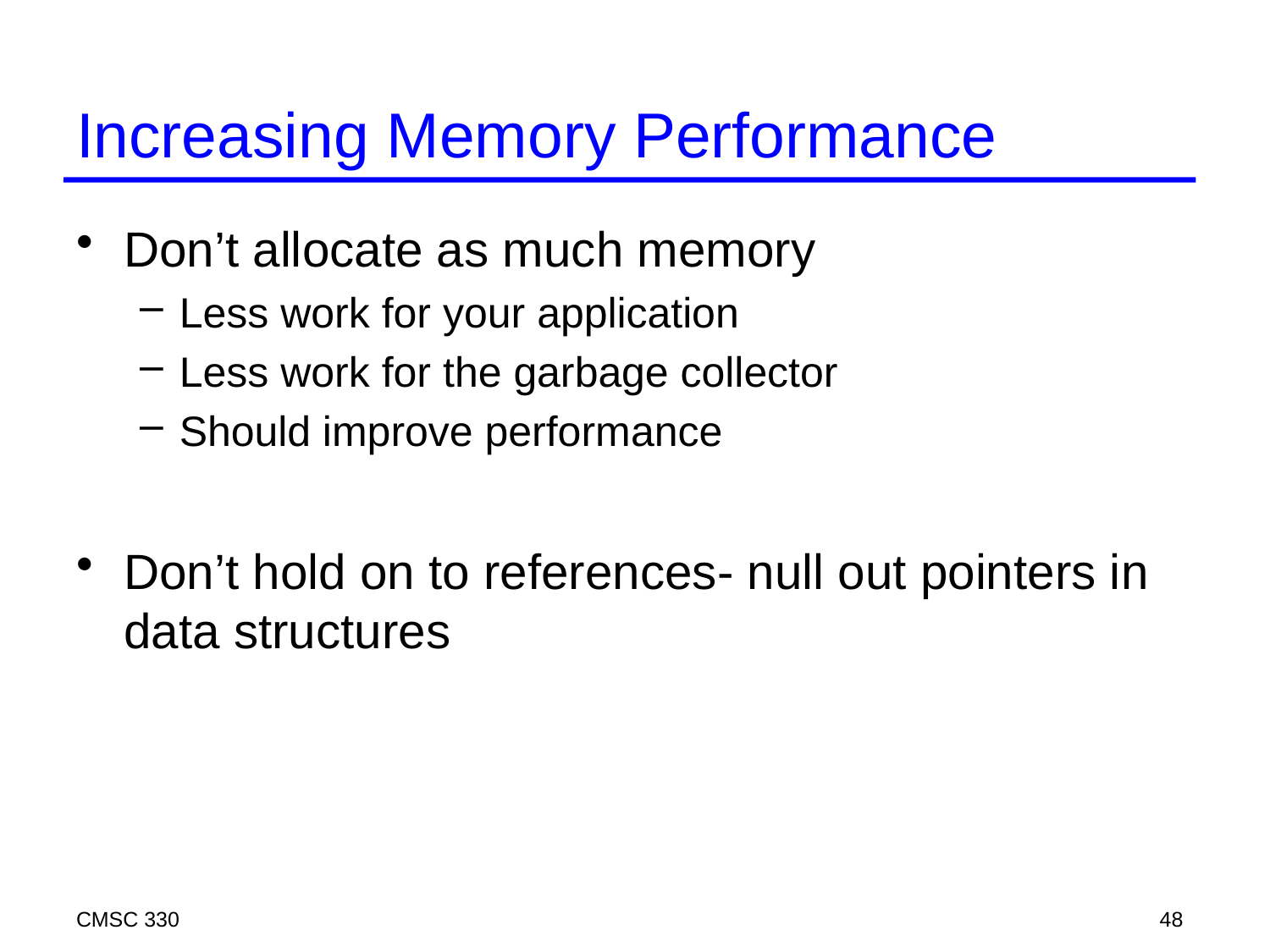

# Increasing Memory Performance
Don’t allocate as much memory
Less work for your application
Less work for the garbage collector
Should improve performance

Don’t hold on to references- null out pointers in data structures

CMSC 330
48